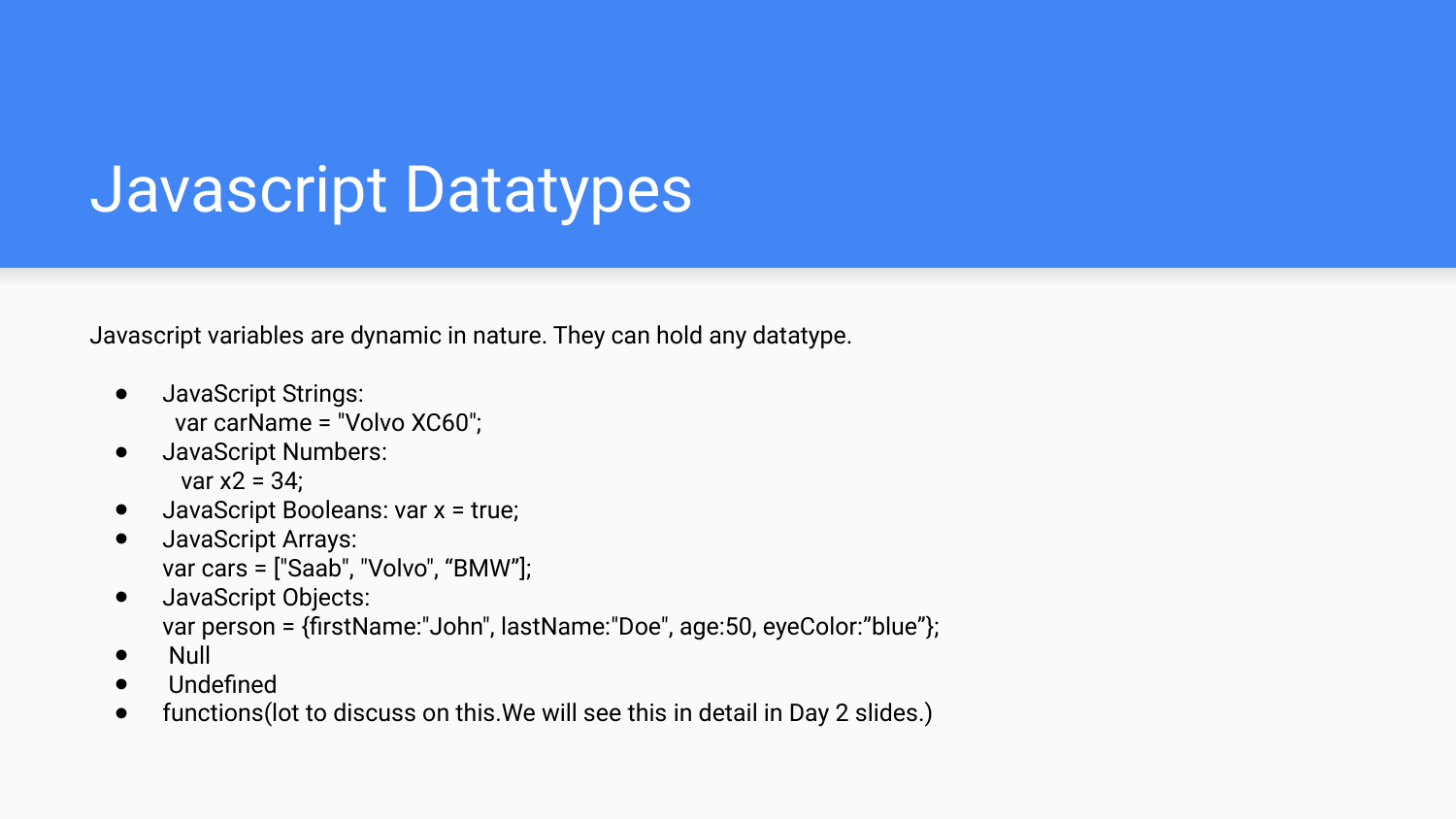

# Javascript Datatypes
Javascript variables are dynamic in nature. They can hold any datatype.

JavaScript Strings:
              var carName = "Volvo XC60";
JavaScript Numbers:
               var x2 = 34;
JavaScript Booleans: var x = true;
JavaScript Arrays:
var cars = ["Saab", "Volvo", “BMW”];
JavaScript Objects:
var person = {firstName:"John", lastName:"Doe", age:50, eyeColor:”blue”};
 Null
 Undefined
functions(lot to discuss on this.We will see this in detail in Day 2 slides.)